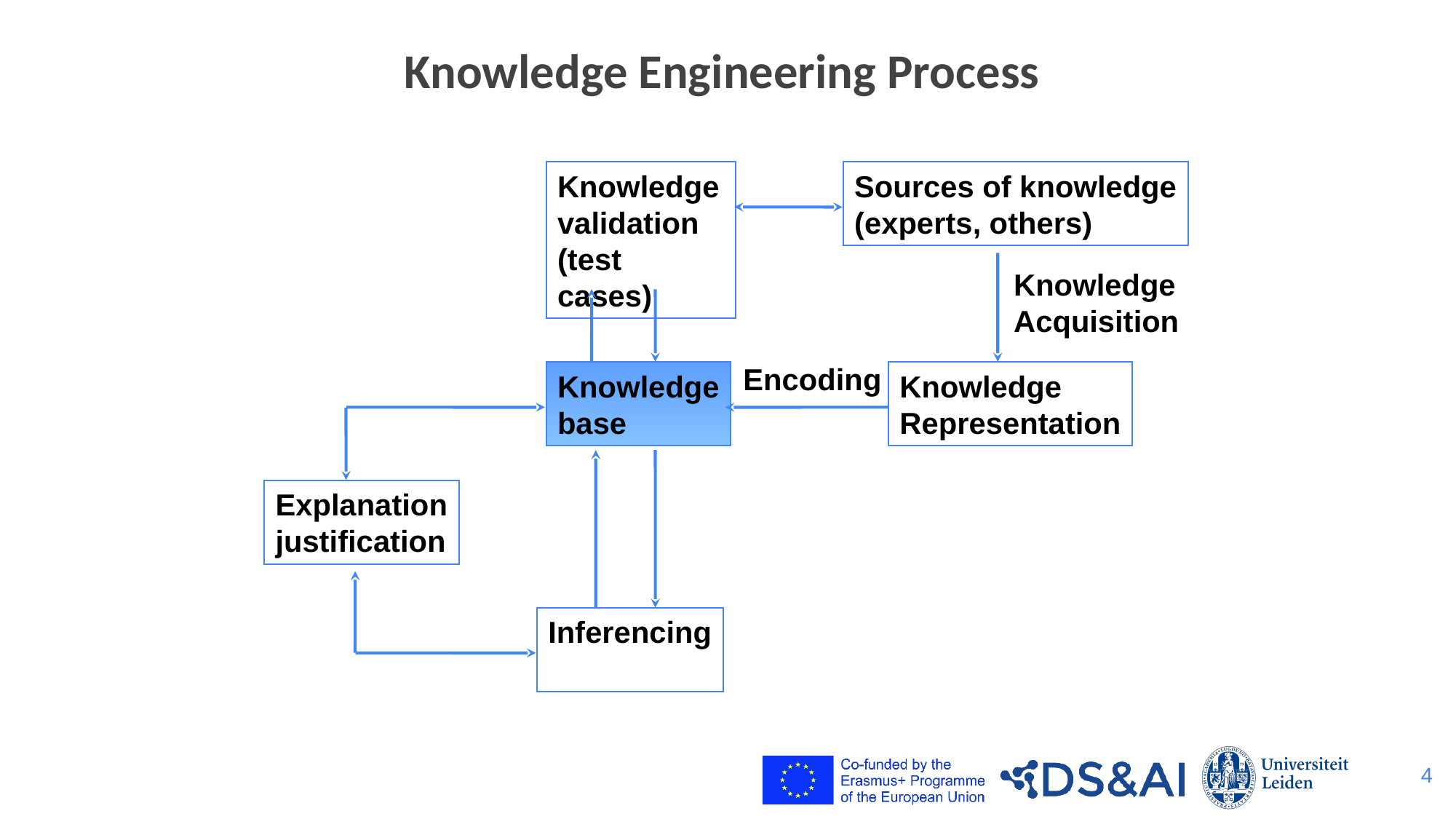

# Knowledge Engineering Process
Sources of knowledge
(experts, others)
Knowledge
validation
(test cases)

Knowledge
Acquisition

Encoding
Knowledge
base
Knowledge
Representation

Explanation
justification

Inferencing

4